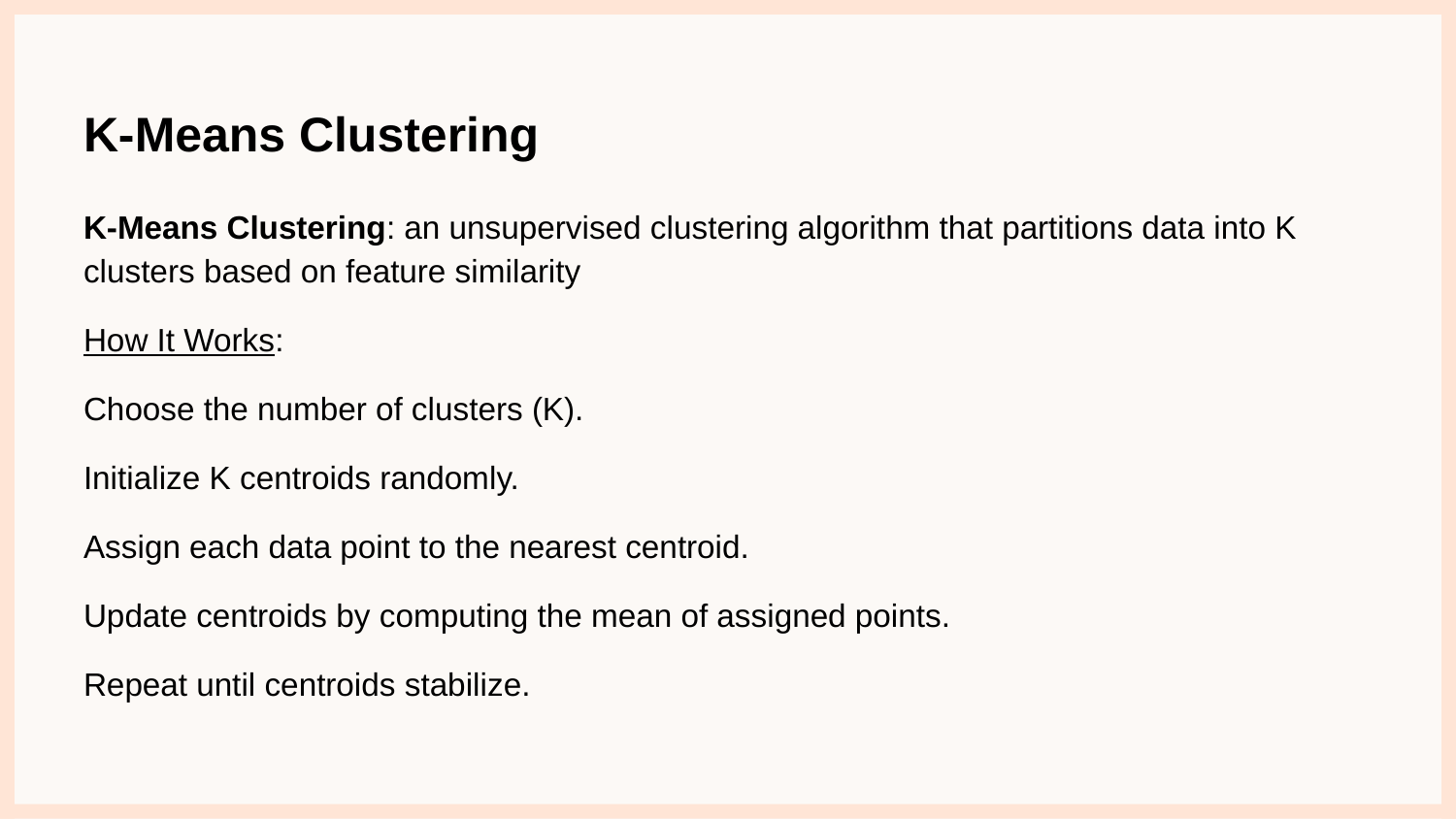

# K-Means Clustering
K-Means Clustering: an unsupervised clustering algorithm that partitions data into K clusters based on feature similarity
How It Works:
Choose the number of clusters (K).
Initialize K centroids randomly.
Assign each data point to the nearest centroid.
Update centroids by computing the mean of assigned points.
Repeat until centroids stabilize.